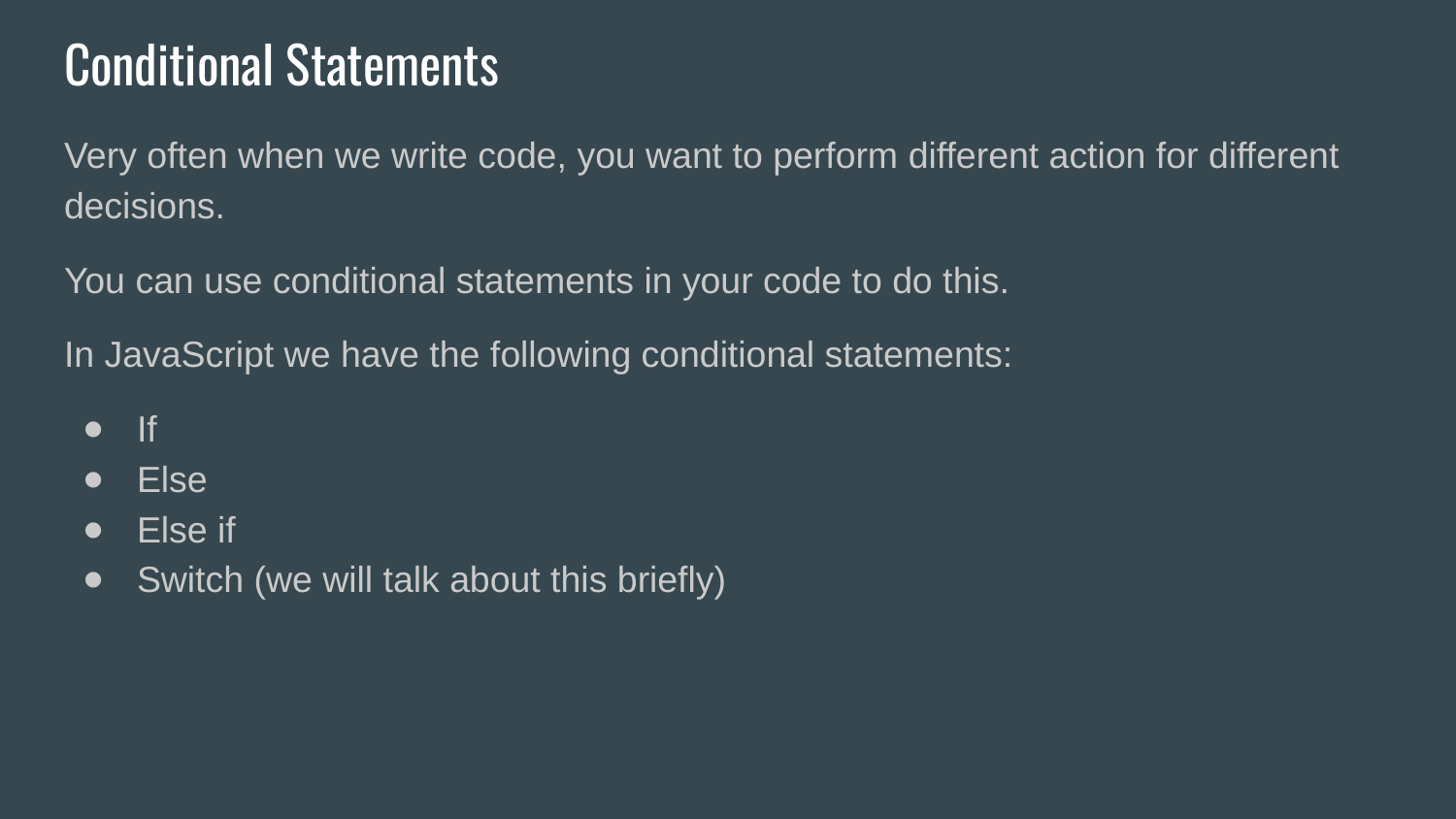

# Conditional Statements
Very often when we write code, you want to perform different action for different decisions.
You can use conditional statements in your code to do this.
In JavaScript we have the following conditional statements:
If
Else
Else if
Switch (we will talk about this briefly)